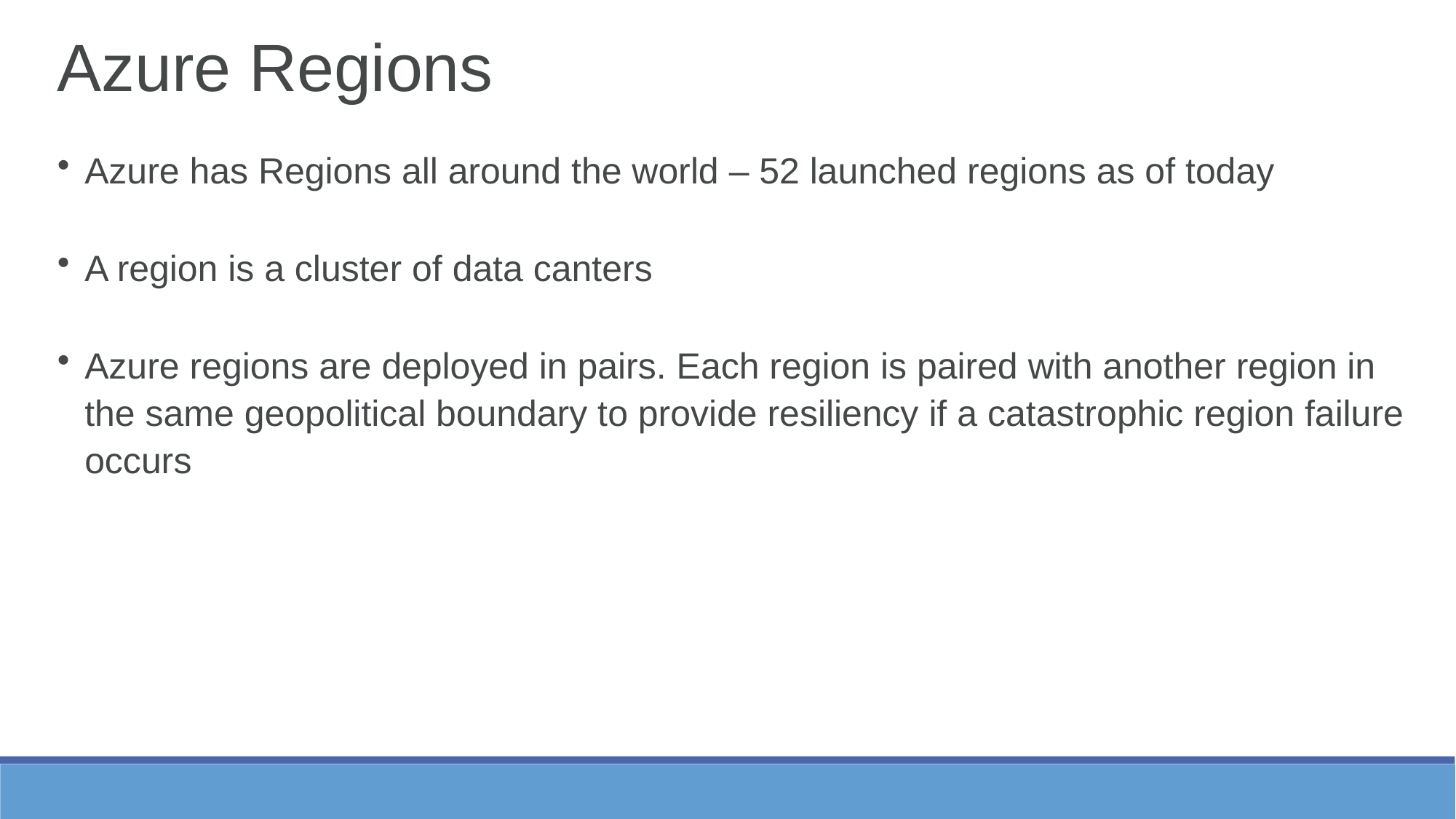

Azure Regions
Azure has Regions all around the world – 52 launched regions as of today

A region is a cluster of data canters

Azure regions are deployed in pairs. Each region is paired with another region in the same geopolitical boundary to provide resiliency if a catastrophic region failure occurs